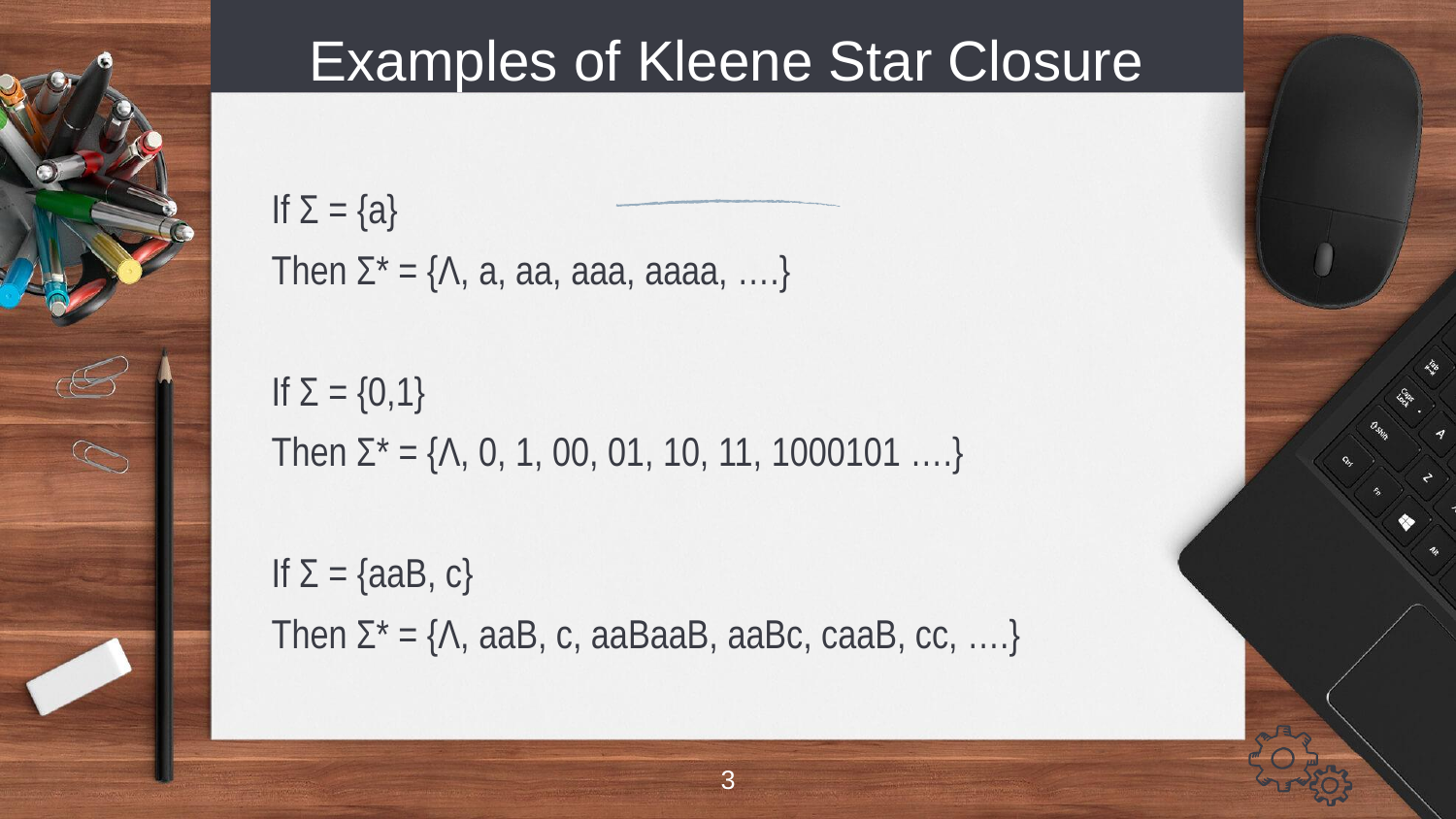

# Examples of Kleene Star Closure

If Σ = {a}
Then Σ* = {Λ, a, aa, aaa, aaaa, ….}

If Σ = {0,1}
Then Σ* = {Λ, 0, 1, 00, 01, 10, 11, 1000101 ….}

If Σ = {aaB, c}
Then Σ* = {Λ, aaB, c, aaBaaB, aaBc, caaB, cc, ….}

3